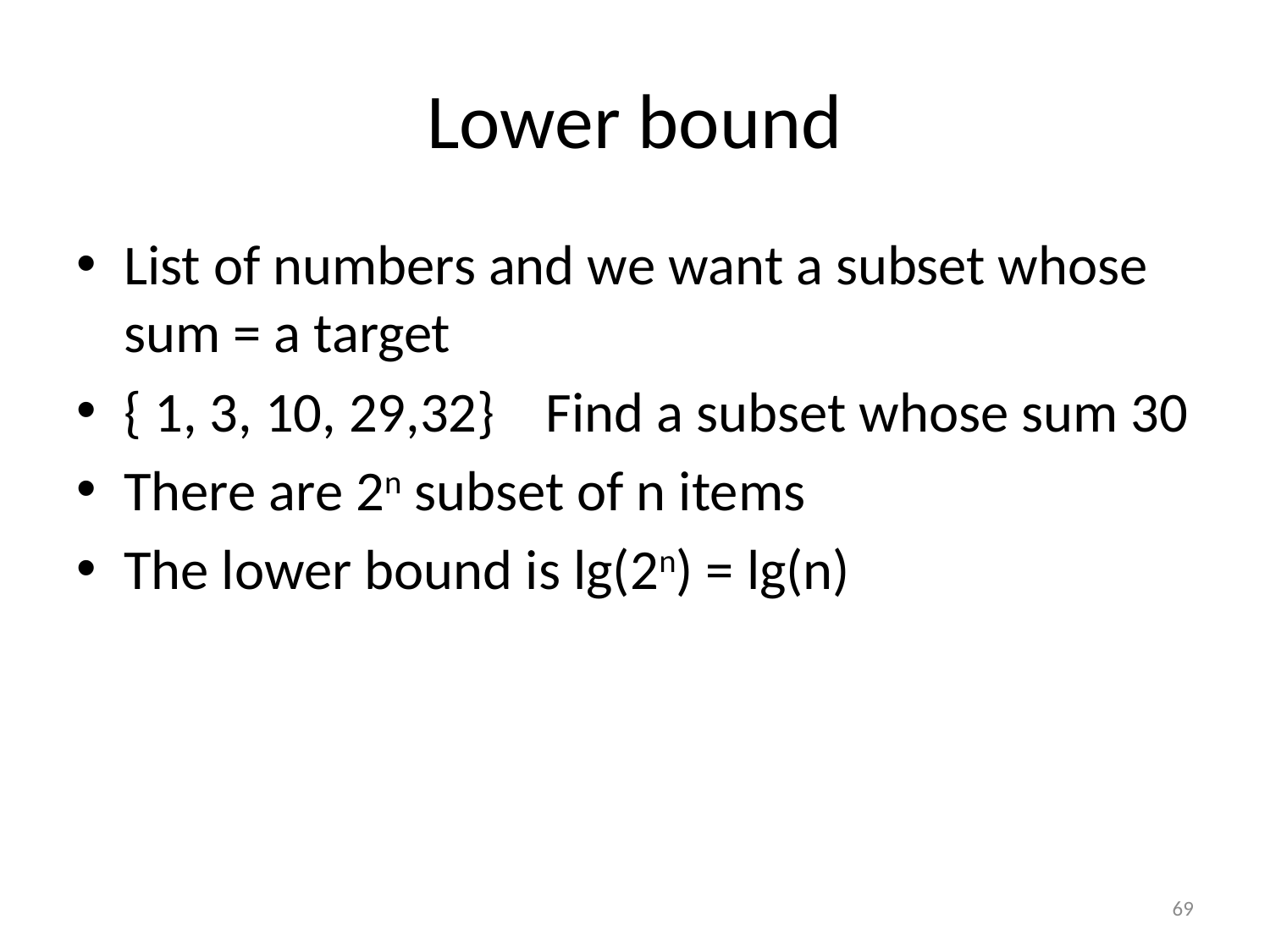

# Lower bound
List of numbers and we want a subset whose sum = a target
{ 1, 3, 10, 29,32}    Find a subset whose sum 30
There are 2n subset of n items
The lower bound is lg(2n) = lg(n)
69